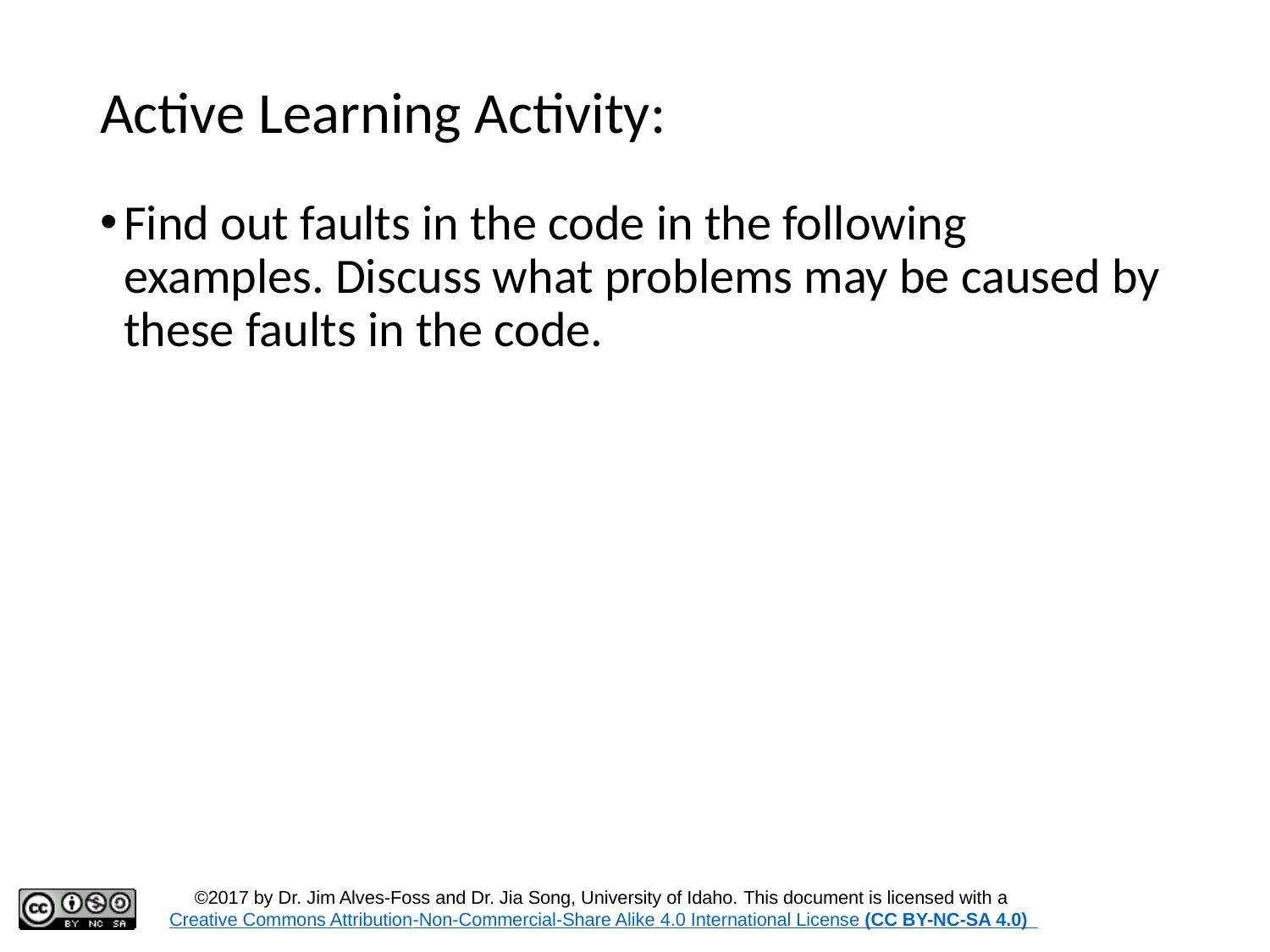

# Active Learning Activity:
Find out faults in the code in the following examples. Discuss what problems may be caused by these faults in the code.